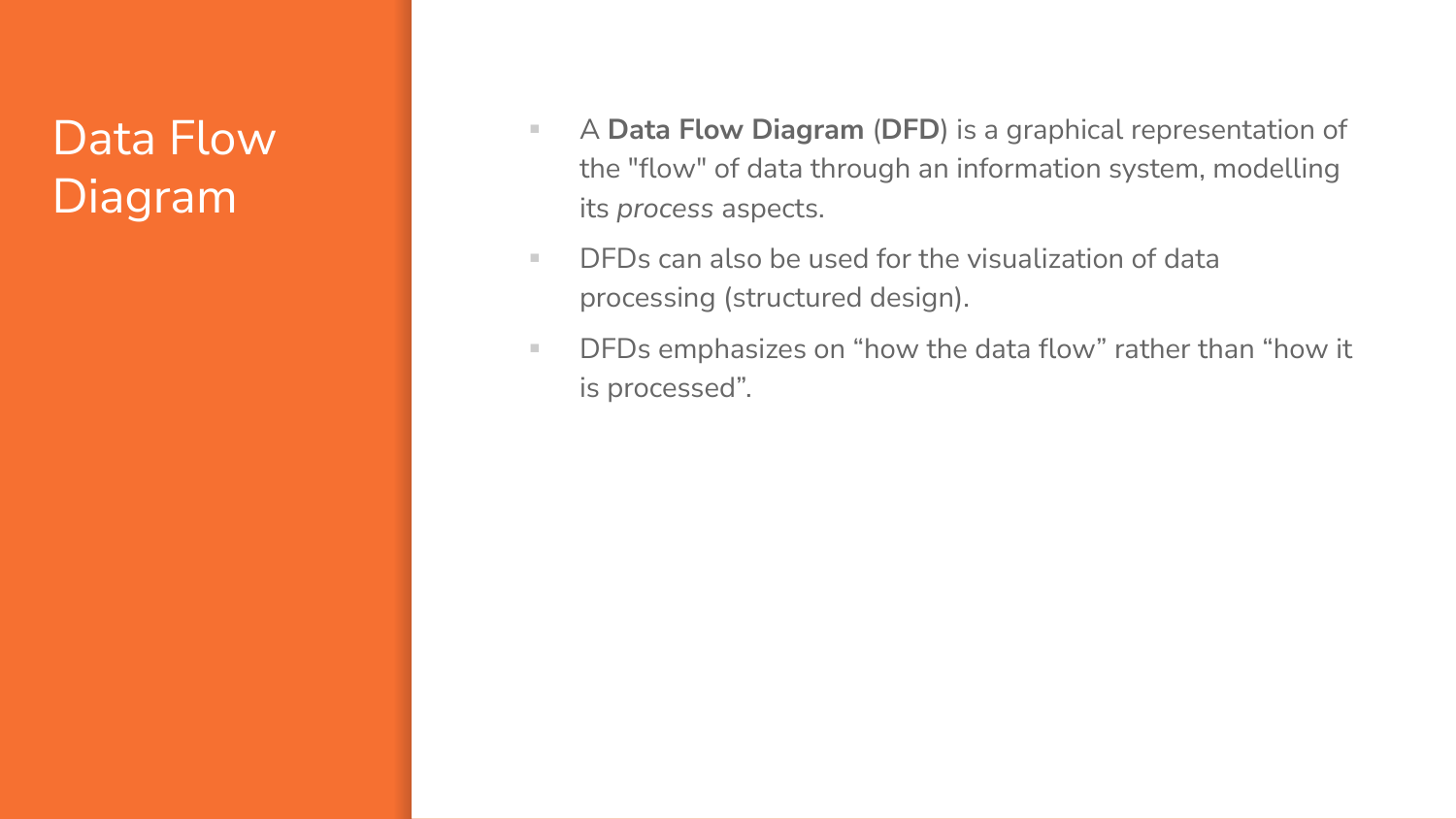

# Data Flow Diagram
A Data Flow Diagram (DFD) is a graphical representation of the "flow" of data through an information system, modelling its process aspects.
DFDs can also be used for the visualization of data processing (structured design).
DFDs emphasizes on “how the data flow” rather than “how it is processed”.